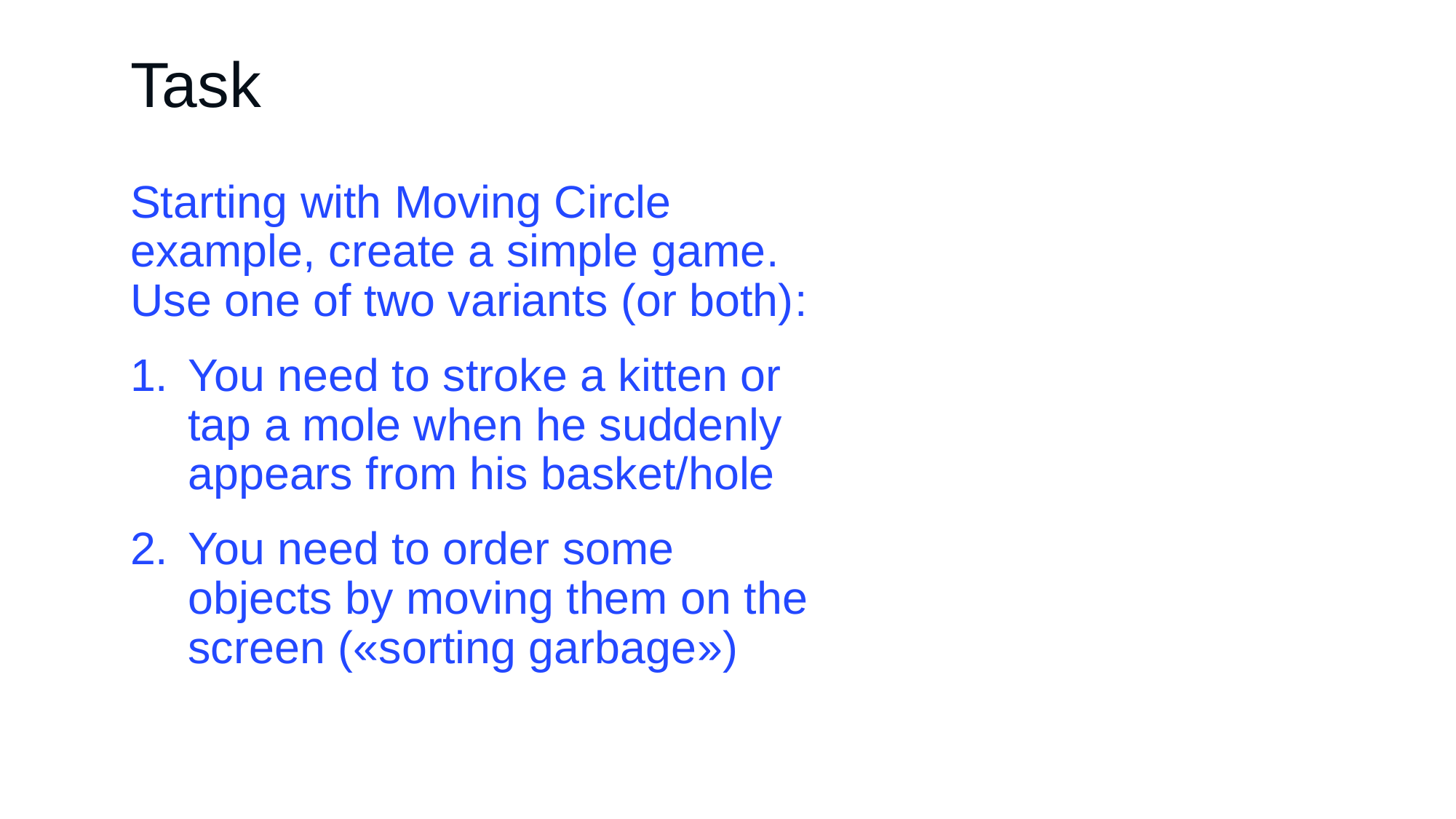

# Task
Starting with Moving Circle example, create a simple game. Use one of two variants (or both):
You need to stroke a kitten or tap a mole when he suddenly appears from his basket/hole
You need to order some objects by moving them on the screen («sorting garbage»)